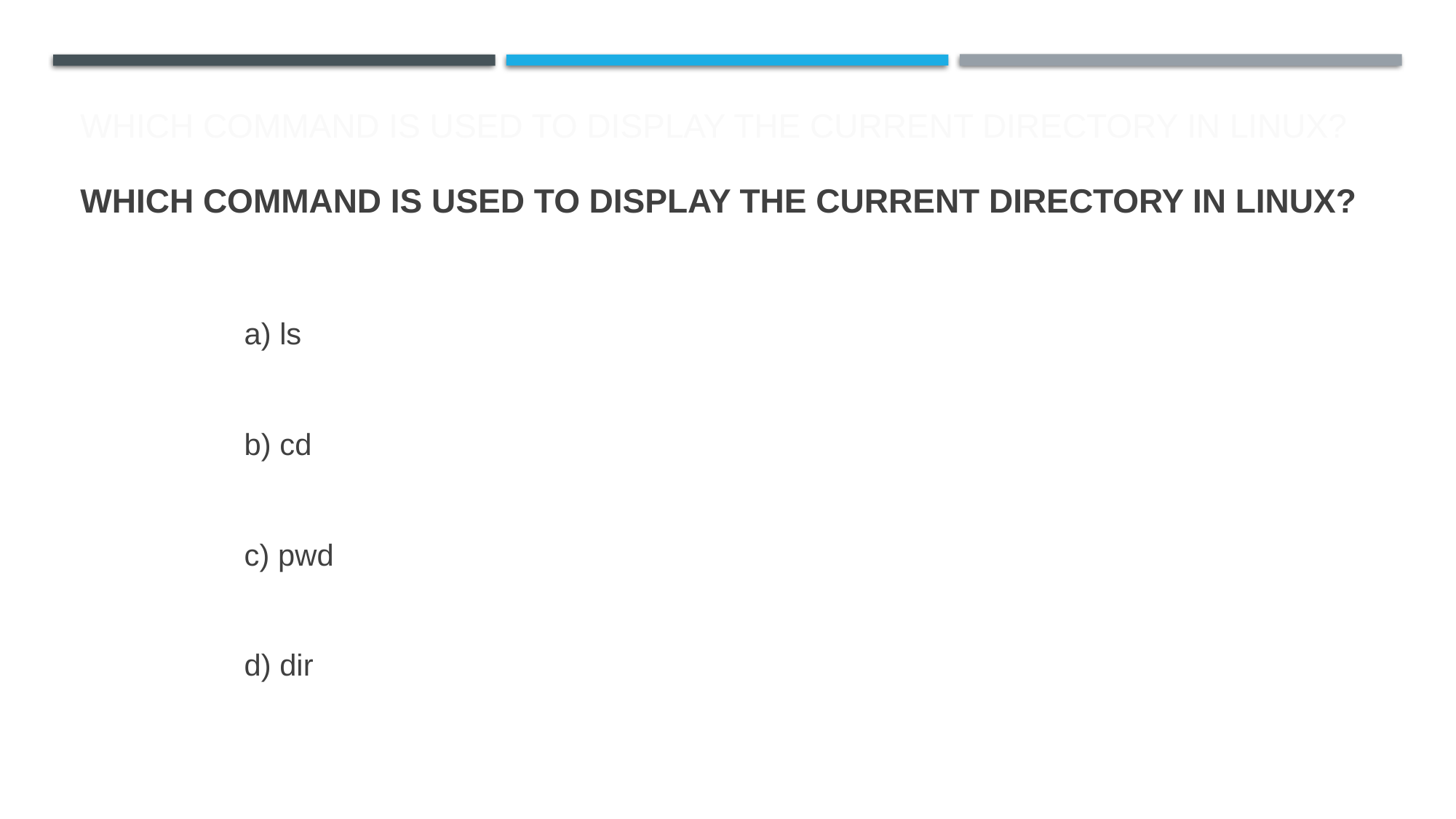

# Which command is used to display the current directory in Linux? Which command is used to display the current directory in Linux?
a) ls

b) cd

c) pwd

d) dir